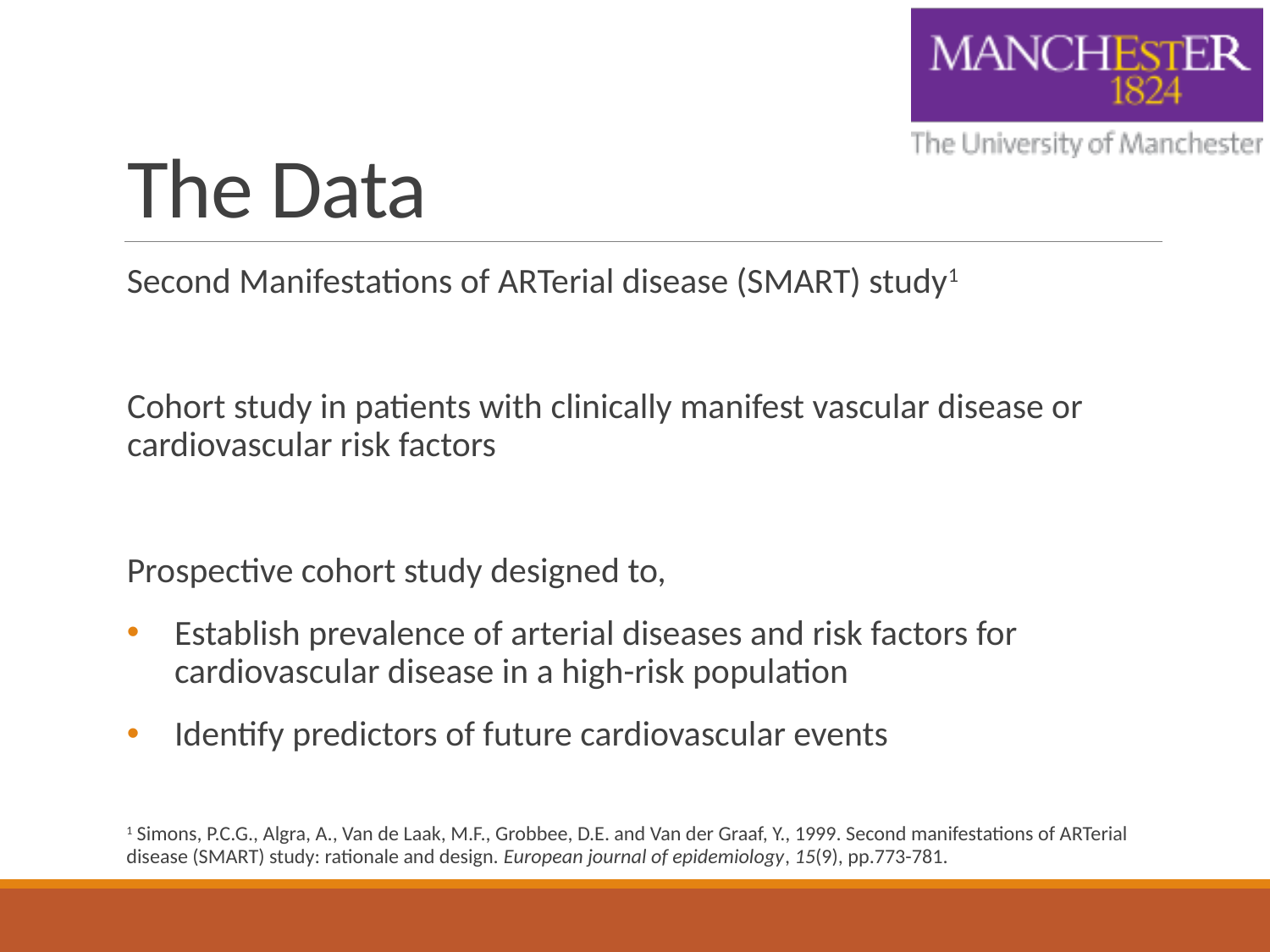

# The Data
Second Manifestations of ARTerial disease (SMART) study1

Cohort study in patients with clinically manifest vascular disease or cardiovascular risk factors

Prospective cohort study designed to,
Establish prevalence of arterial diseases and risk factors for cardiovascular disease in a high-risk population
Identify predictors of future cardiovascular events

1 Simons, P.C.G., Algra, A., Van de Laak, M.F., Grobbee, D.E. and Van der Graaf, Y., 1999. Second manifestations of ARTerial disease (SMART) study: rationale and design. European journal of epidemiology, 15(9), pp.773-781.